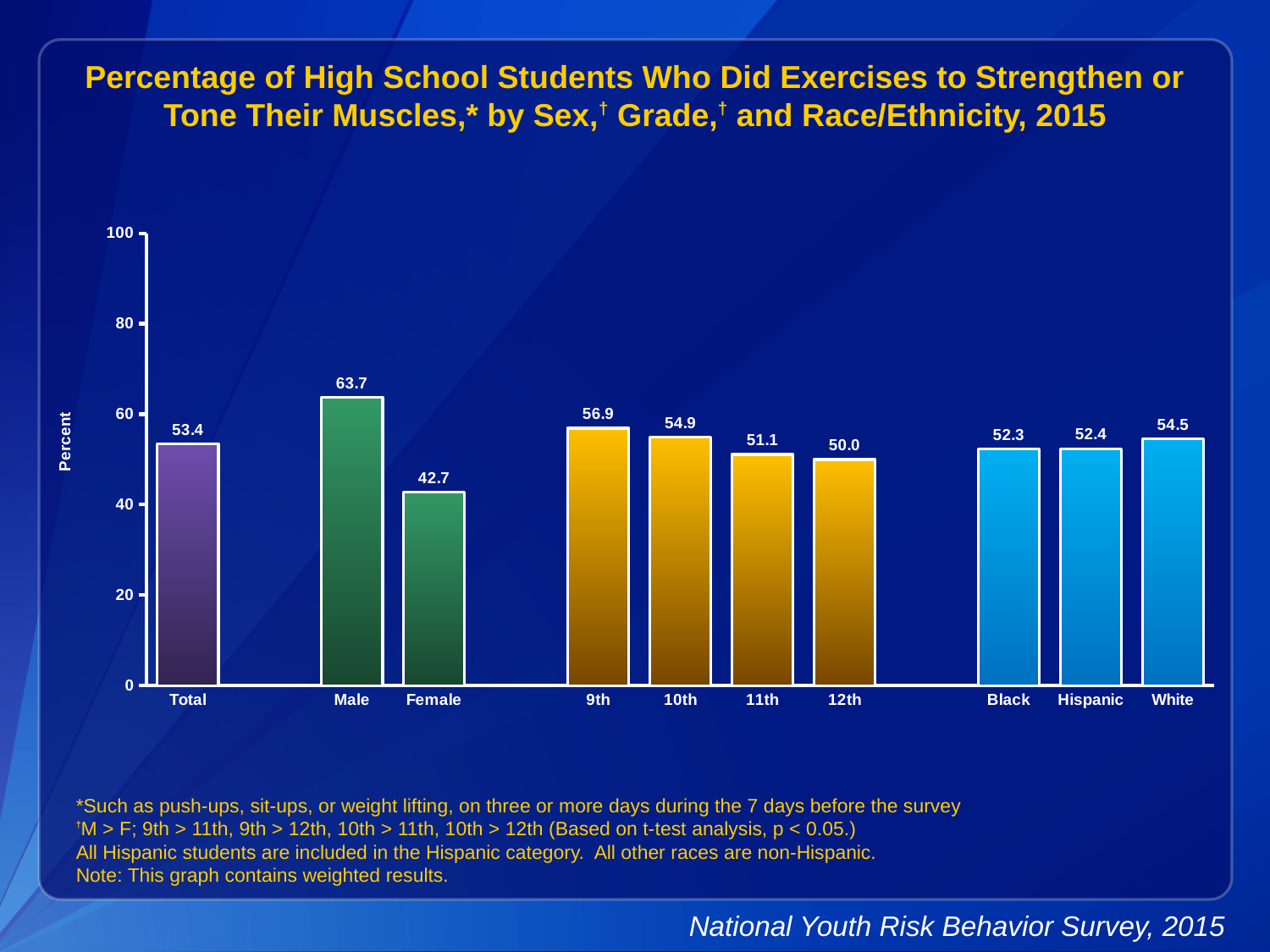

Percentage of High School Students Who Did Exercises to Strengthen or Tone Their Muscles,* by Sex,† Grade,† and Race/Ethnicity, 2015

### Chart

| Category | Series 1 |
|---|---|
| Total | 53.4 |
|  | None |
| Male | 63.7 |
| Female | 42.7 |
|  | None |
| 9th | 56.9 |
| 10th | 54.9 |
| 11th | 51.1 |
| 12th | 50.0 |
|  | None |
| Black | 52.3 |
| Hispanic | 52.4 |
| White | 54.5 |
*Such as push-ups, sit-ups, or weight lifting, on three or more days during the 7 days before the survey
†M > F; 9th > 11th, 9th > 12th, 10th > 11th, 10th > 12th (Based on t-test analysis, p < 0.05.)
All Hispanic students are included in the Hispanic category.  All other races are non-Hispanic.
Note: This graph contains weighted results.
National Youth Risk Behavior Survey, 2015